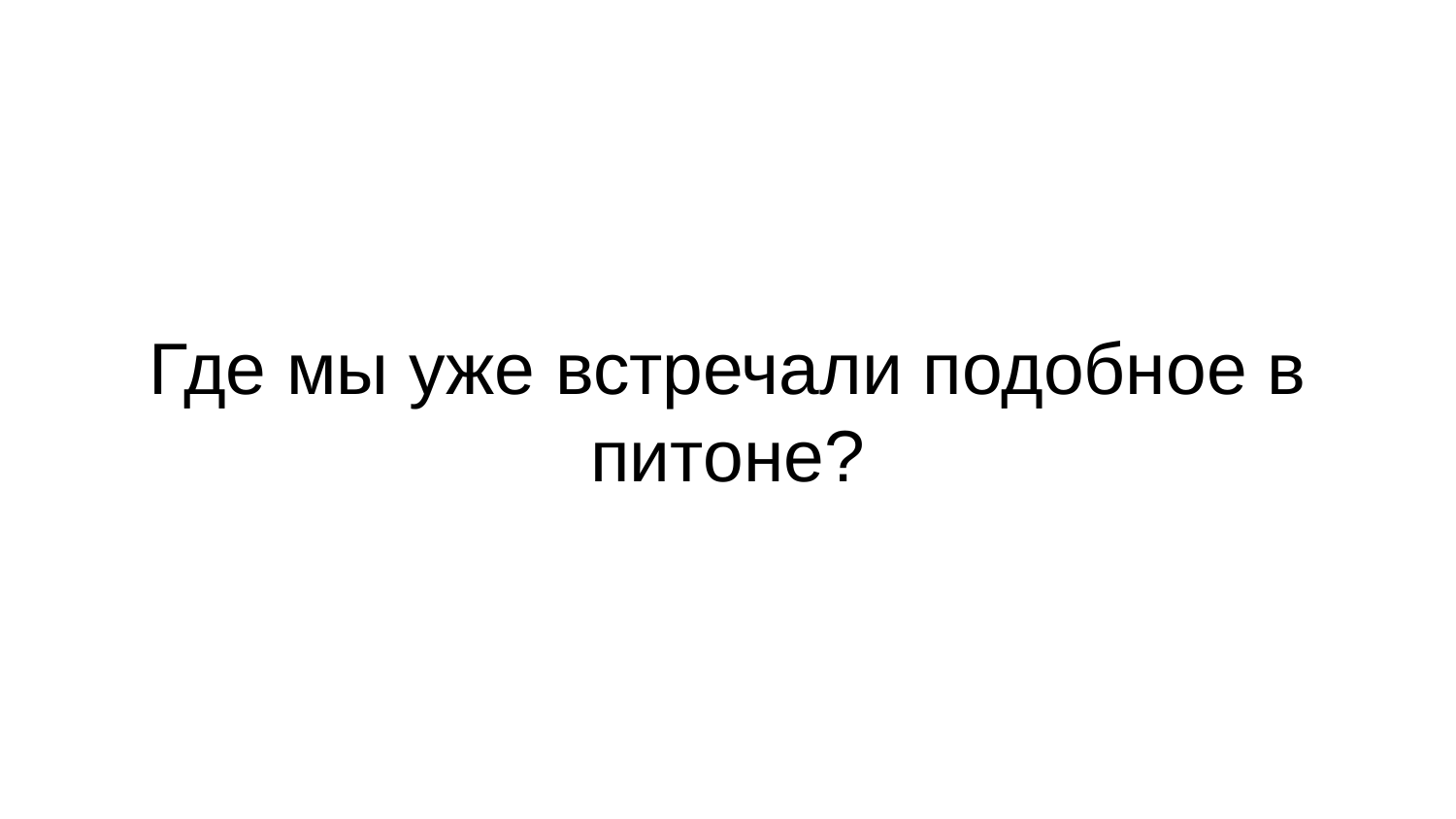

# Где мы уже встречали подобное в питоне?